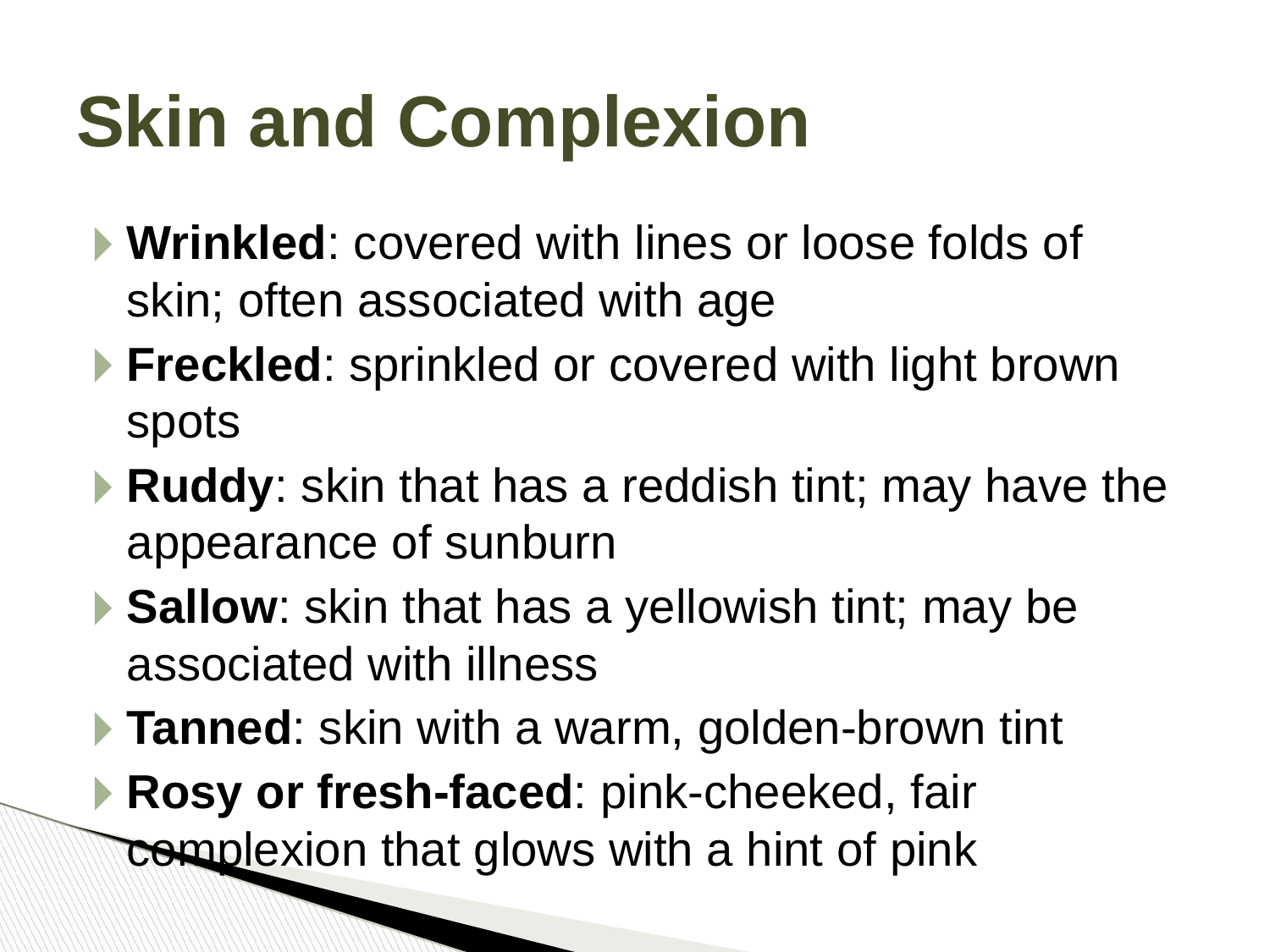

Skin and Complexion
Wrinkled: covered with lines or loose folds of skin; often associated with age
Freckled: sprinkled or covered with light brown spots
Ruddy: skin that has a reddish tint; may have the appearance of sunburn
Sallow: skin that has a yellowish tint; may be associated with illness
Tanned: skin with a warm, golden-brown tint
Rosy or fresh-faced: pink-cheeked, fair complexion that glows with a hint of pink